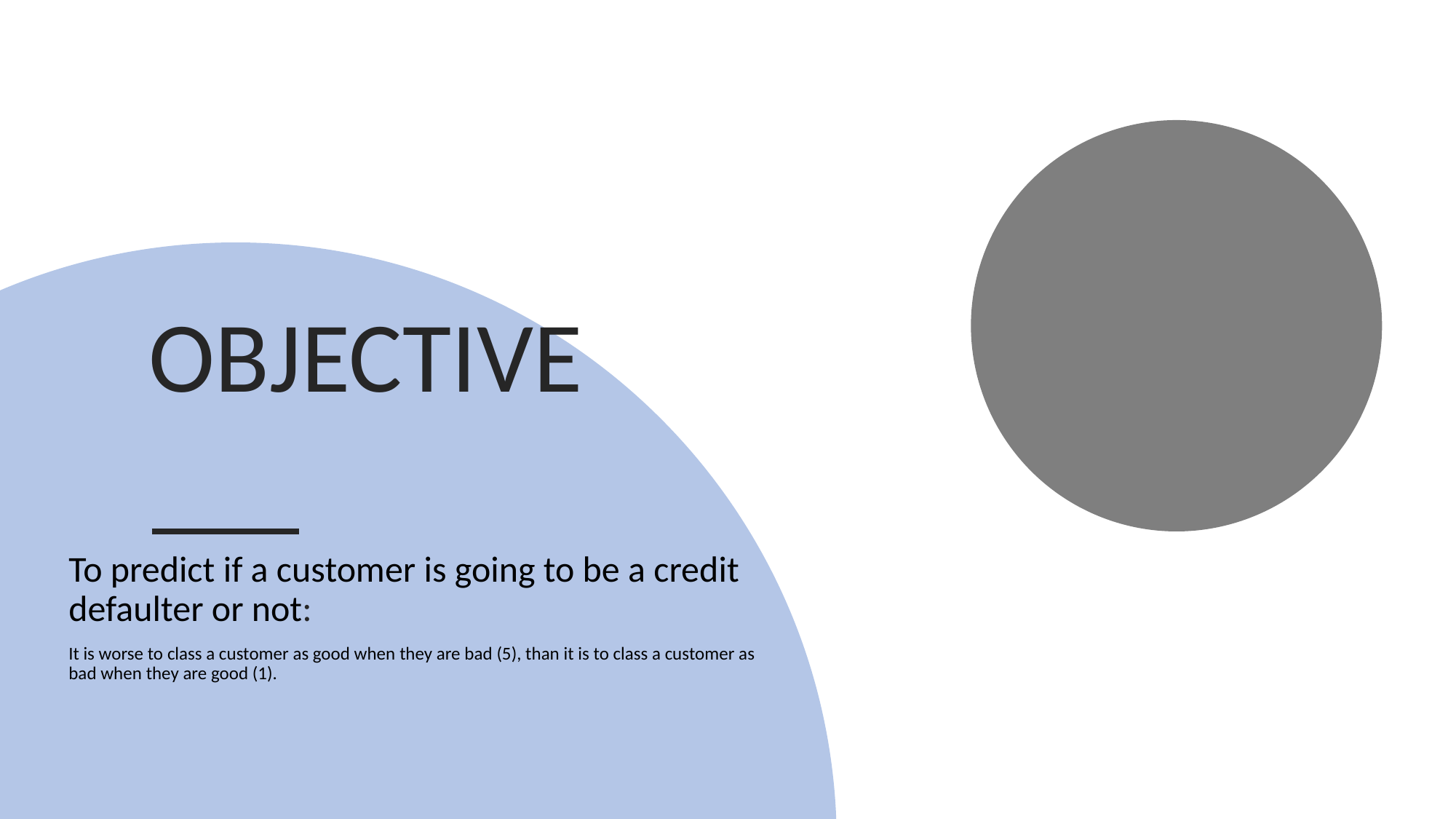

# OBJECTIVE

To predict if a customer is going to be a credit defaulter or not:
It is worse to class a customer as good when they are bad (5), than it is to class a customer as bad when they are good (1).